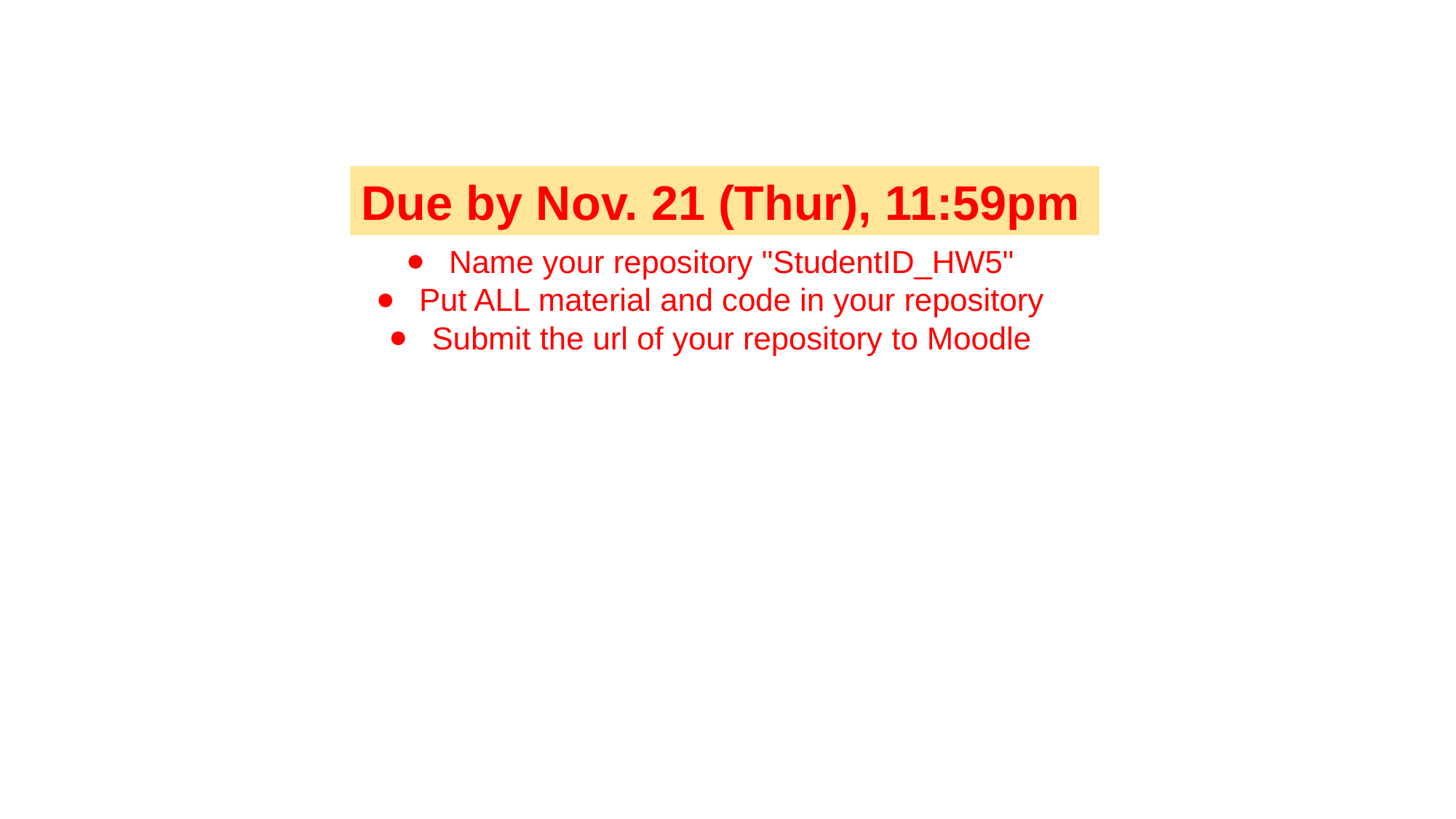

Due by Nov. 21 (Thur), 11:59pm
Name your repository "StudentID_HW5"
Put ALL material and code in your repository
Submit the url of your repository to Moodle